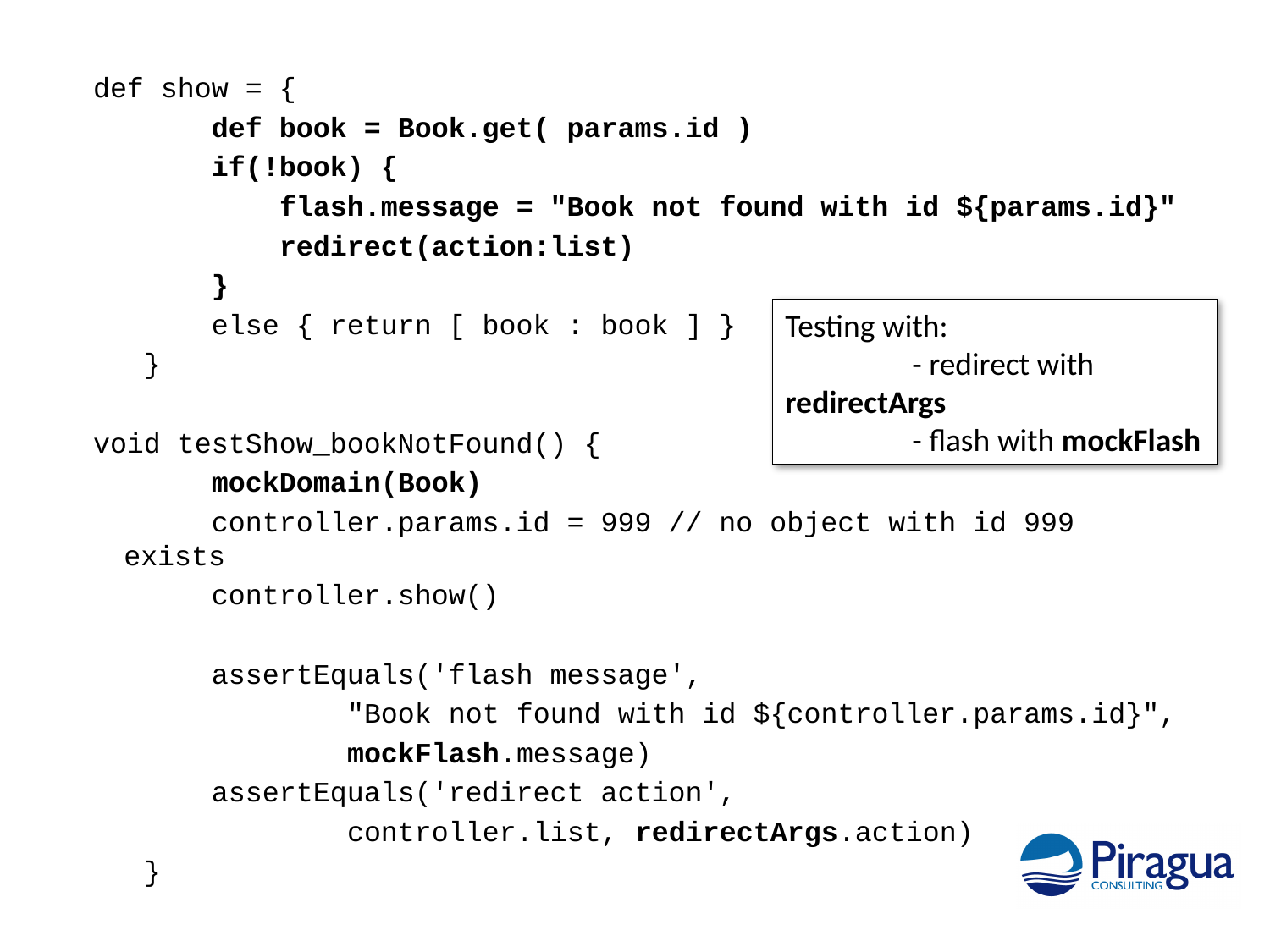

def show = {
        def book = Book.get( params.id )
        if(!book) {
            flash.message = "Book not found with id ${params.id}"
            redirect(action:list)
        }
        else { return [ book : book ] }
    }

 void testShow_bookNotFound() {
        mockDomain(Book)
        controller.params.id = 999 // no object with id 999 exists
        controller.show()

        assertEquals('flash message',
                "Book not found with id ${controller.params.id}",
                mockFlash.message)
        assertEquals('redirect action',
                controller.list, redirectArgs.action)
    }
Testing with:
	- redirect with redirectArgs
	- flash with mockFlash